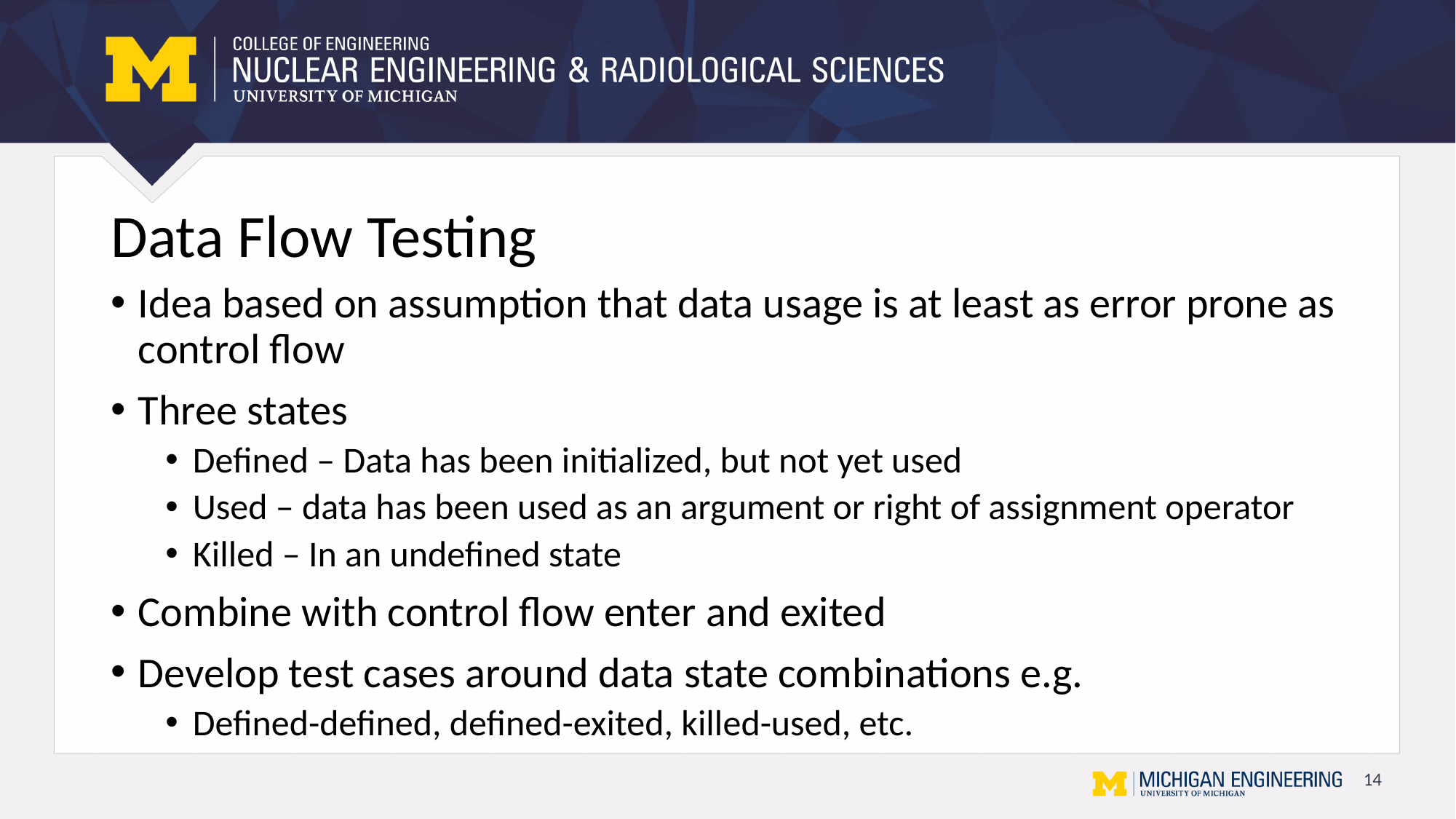

# Data Flow Testing
Idea based on assumption that data usage is at least as error prone as control flow
Three states
Defined – Data has been initialized, but not yet used
Used – data has been used as an argument or right of assignment operator
Killed – In an undefined state
Combine with control flow enter and exited
Develop test cases around data state combinations e.g.
Defined-defined, defined-exited, killed-used, etc.